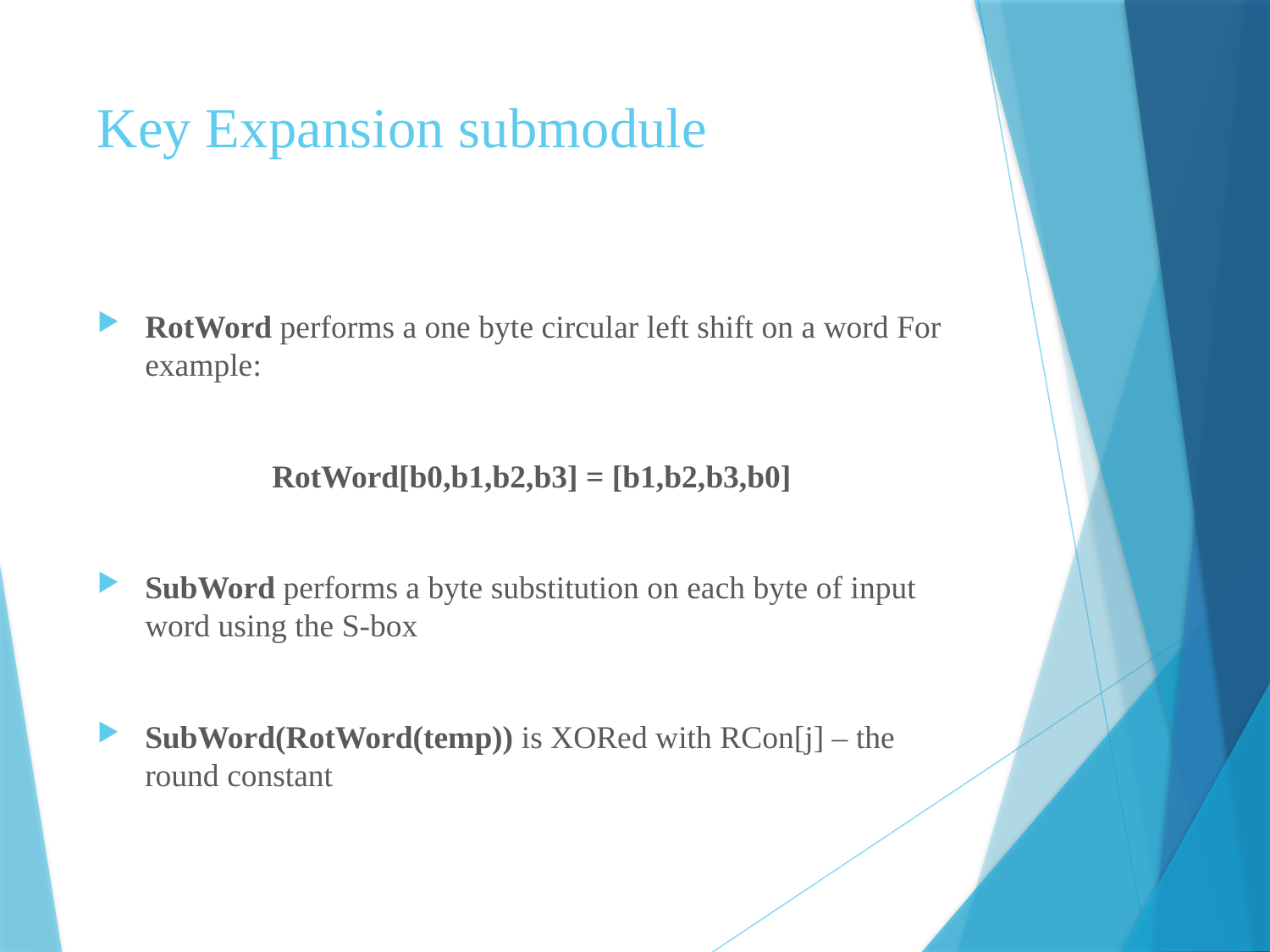

# Key Expansion submodule
RotWord performs a one byte circular left shift on a word For example:

		RotWord[b0,b1,b2,b3] = [b1,b2,b3,b0]

SubWord performs a byte substitution on each byte of input word using the S-box

SubWord(RotWord(temp)) is XORed with RCon[j] – the round constant